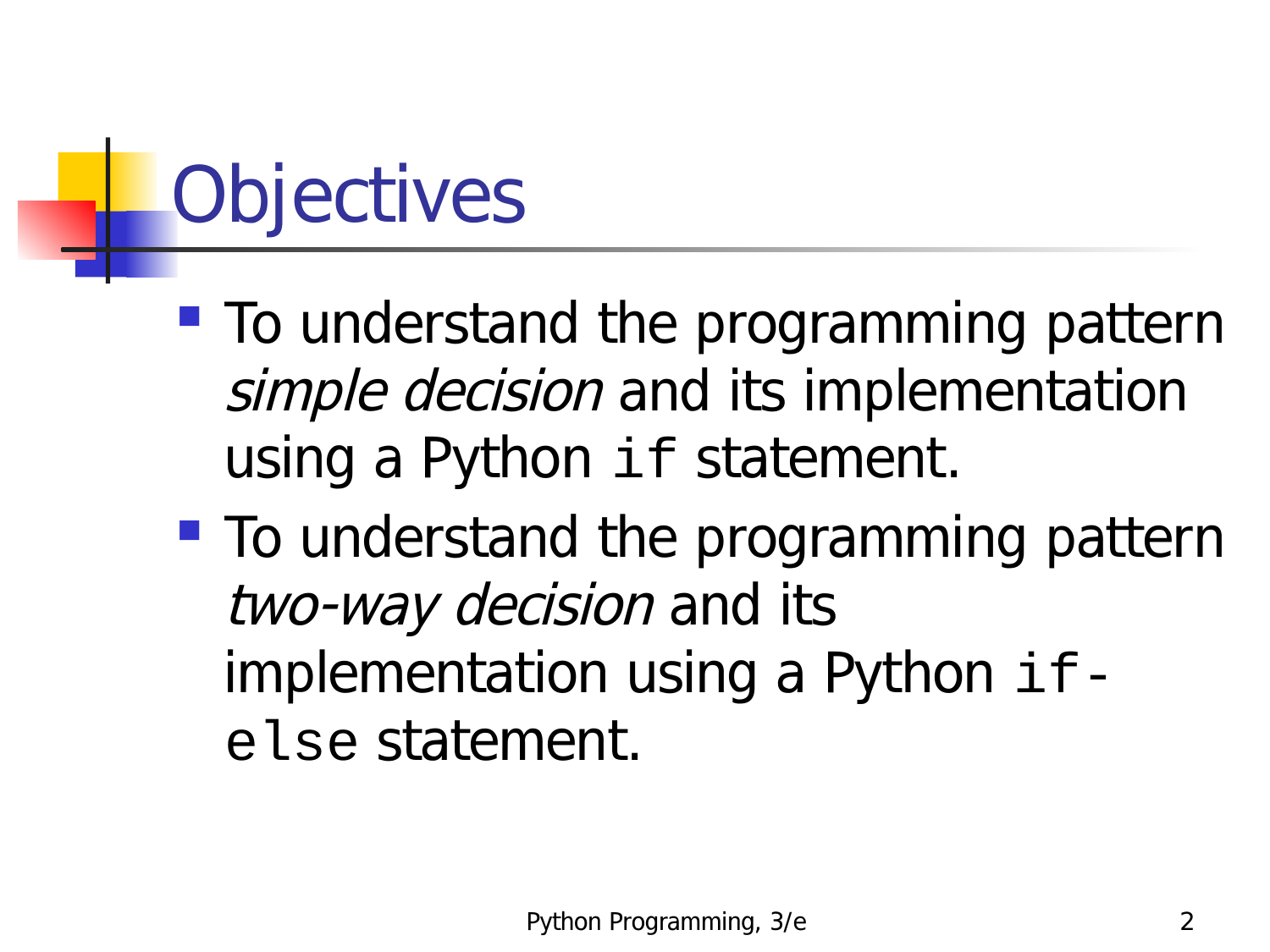

# Objectives
To understand the programming pattern simple decision and its implementation using a Python if statement.
To understand the programming pattern two-way decision and its implementation using a Python if-else statement.
Python Programming, 3/e
2